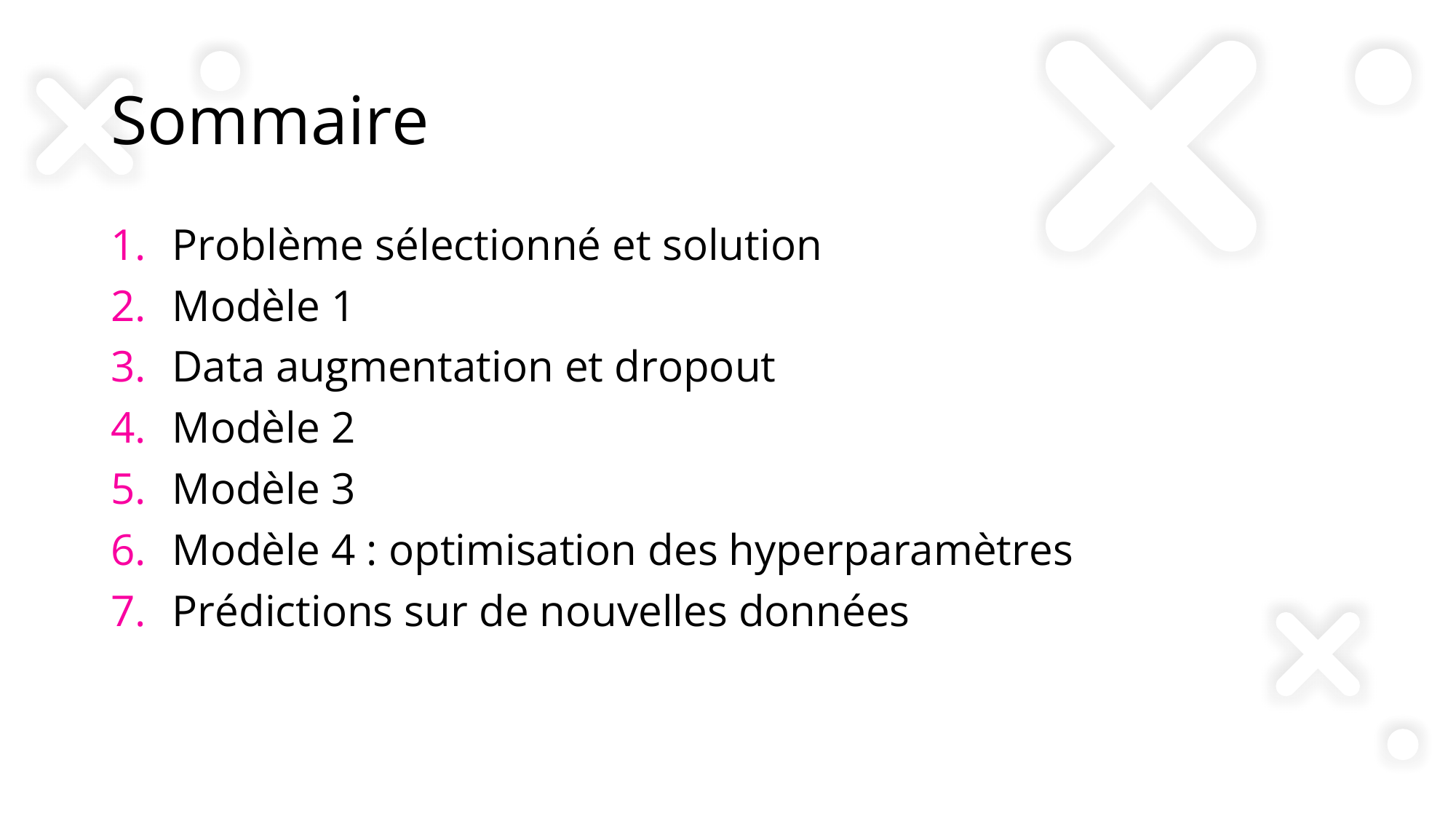

# Sommaire
Problème sélectionné et solution
Modèle 1
Data augmentation et dropout
Modèle 2
Modèle 3
Modèle 4 : optimisation des hyperparamètres
Prédictions sur de nouvelles données